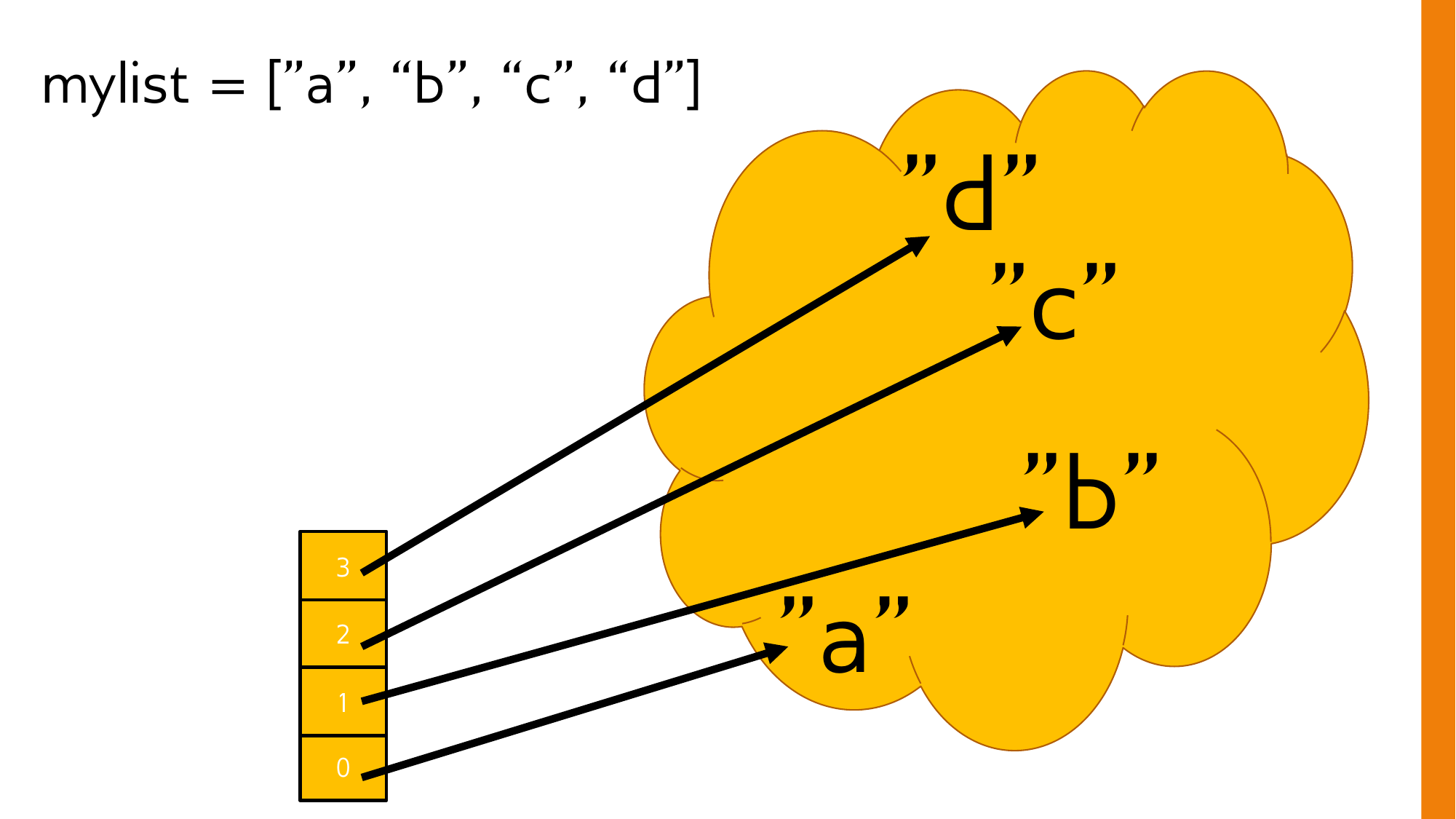

mylist = [”a”, “b”, “c”, “d”]

”d”
”c”
”b”
3
”a”
2
1
0